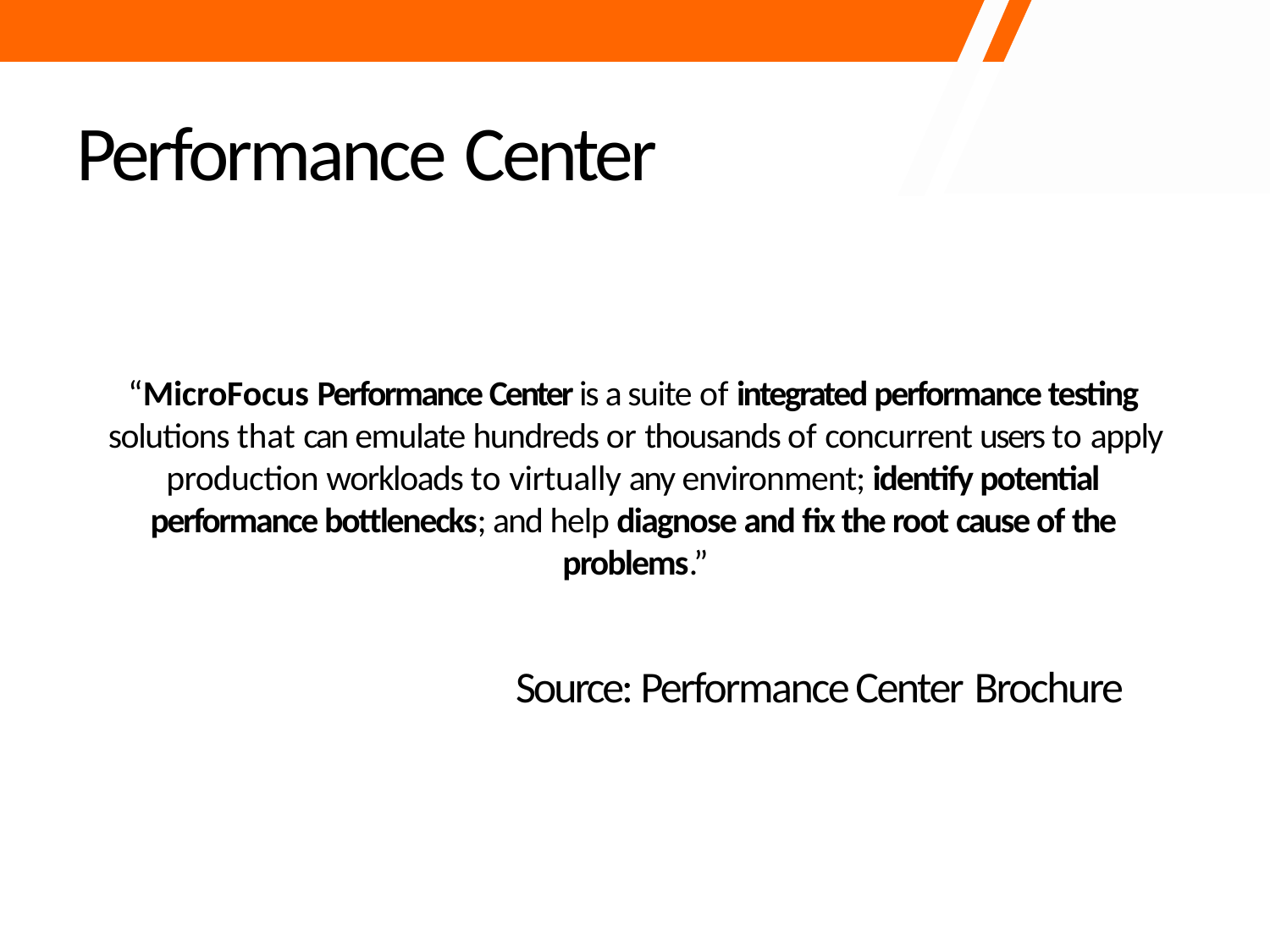

# Performance Center
“MicroFocus Performance Center is a suite of integrated performance testing  solutions that can emulate hundreds or thousands of concurrent users to apply production workloads to virtually any environment; identify potential  performance bottlenecks; and help diagnose and fix the root cause of the  problems.”

Source: Performance Center Brochure